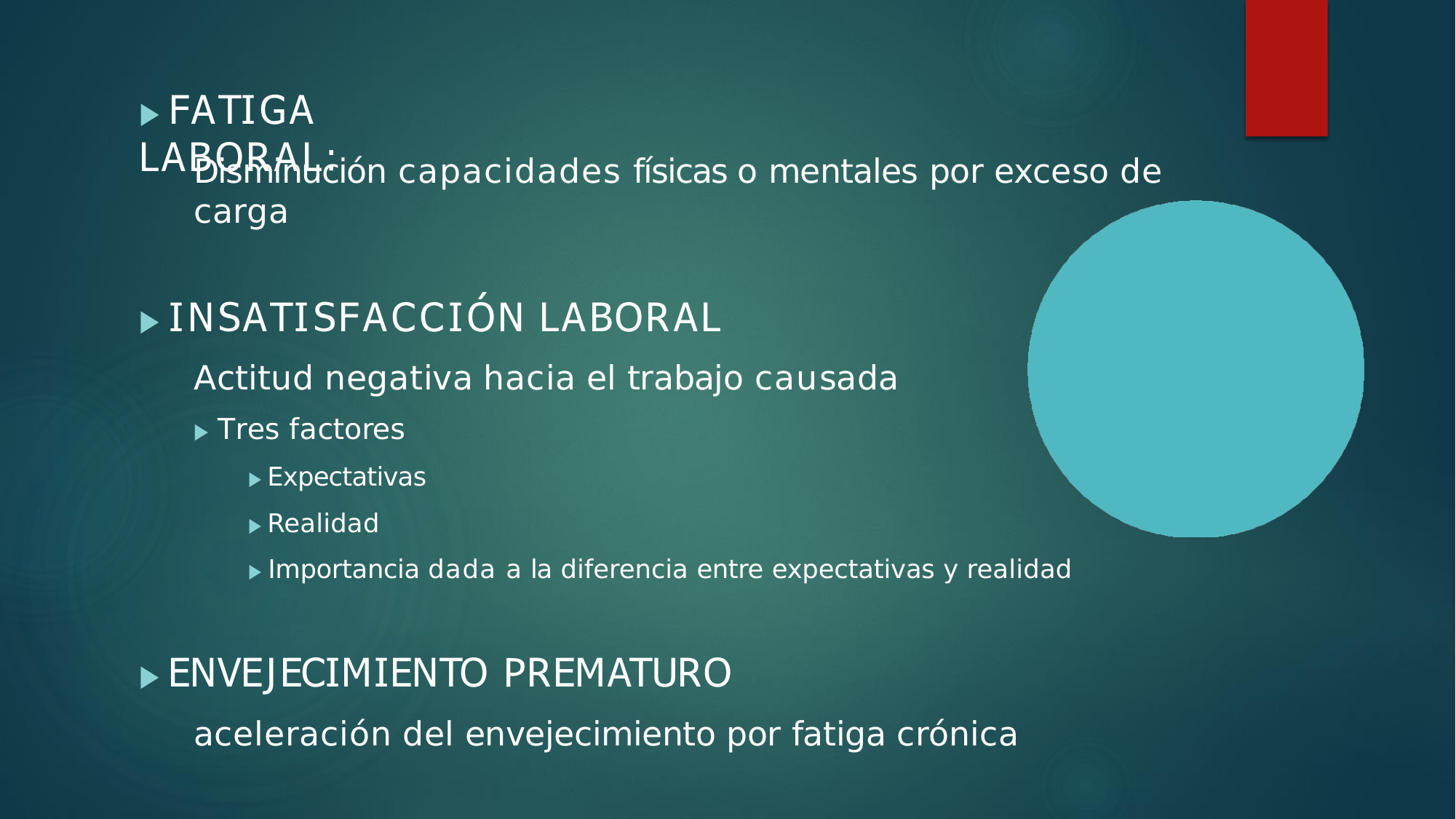

# ▶ FATIGA LABORAL:
Disminución capacidades físicas o mentales por exceso de carga

▶ INSATISFACCIÓN LABORAL
Actitud negativa hacia el trabajo causada
▶ Tres factores
▶ Expectativas
▶ Realidad
▶ Importancia dada a la diferencia entre expectativas y realidad

▶ ENVEJECIMIENTO PREMATURO
aceleración del envejecimiento por fatiga crónica